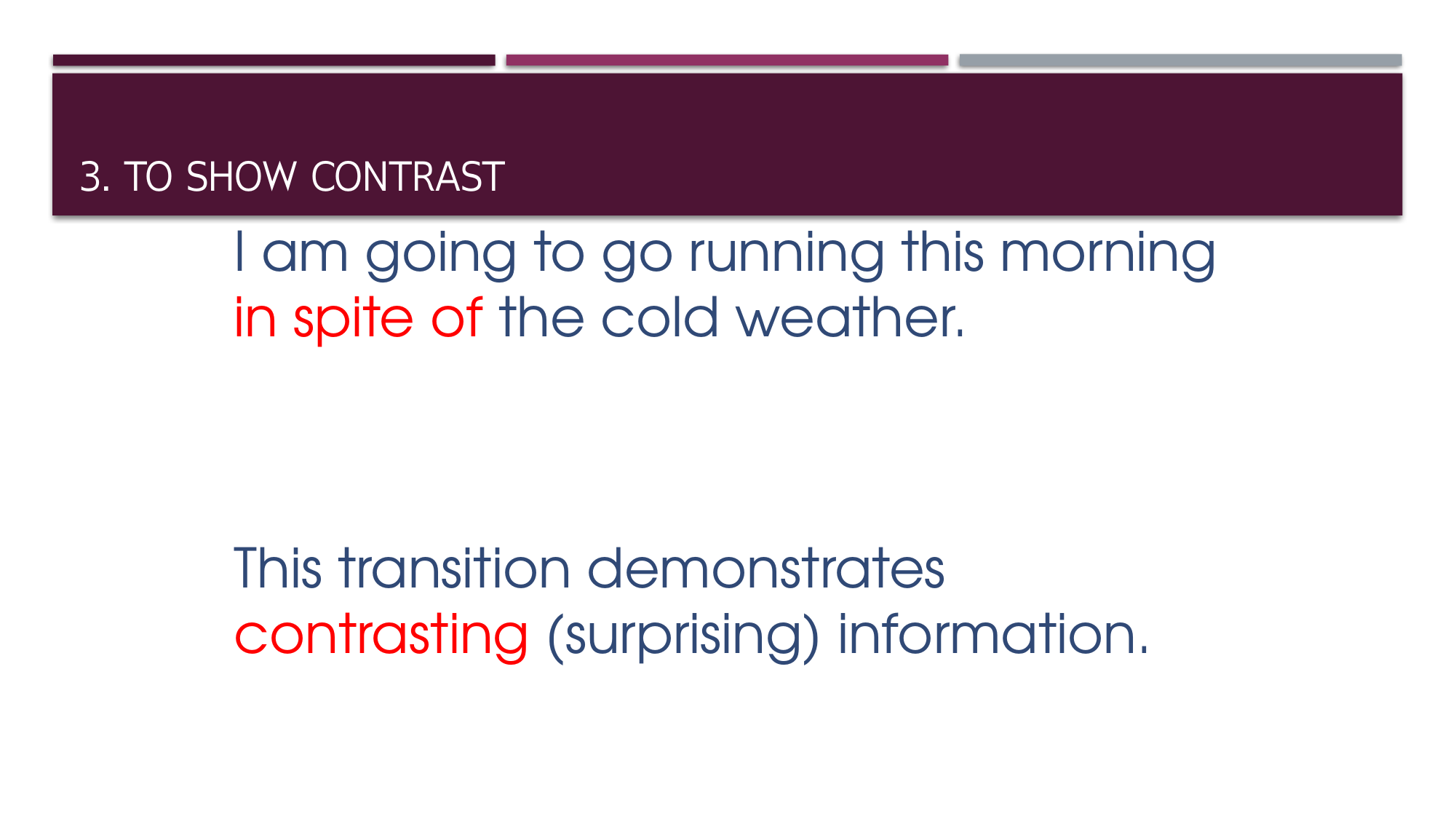

# 3. To show contrast
I am going to go running this morning in spite of the cold weather.
This transition demonstrates contrasting (surprising) information.